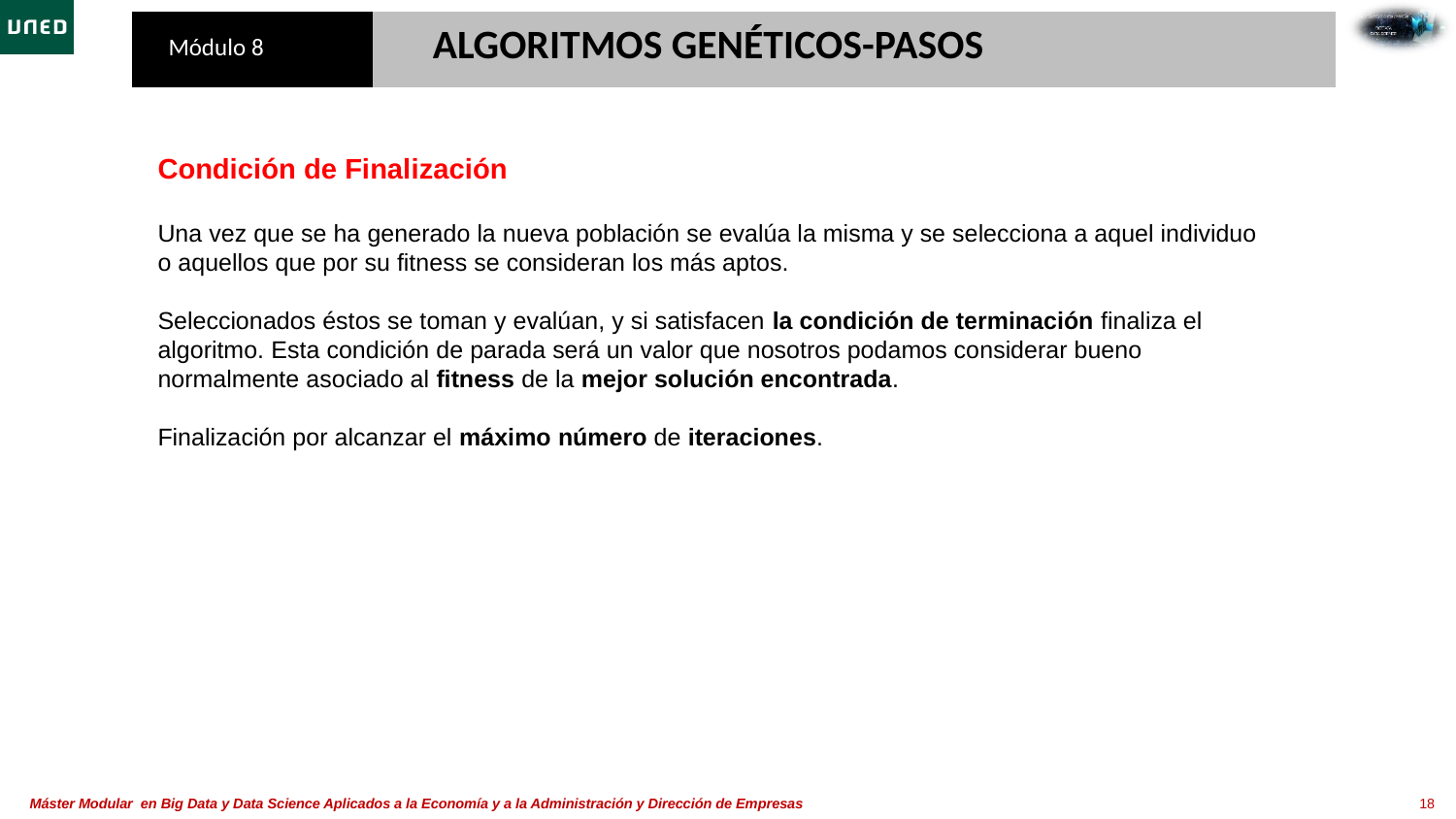

ALGORITMOS GENÉTICOS​-PASOS

Condición de Finalización

Una vez que se ha generado la nueva población se evalúa la misma y se selecciona a aquel individuo o aquellos que por su fitness se consideran los más aptos. ​

​Seleccionados éstos se toman y evalúan, y si satisfacen la condición de terminación finaliza el algoritmo.​ Esta condición de parada será un valor que nosotros podamos considerar bueno normalmente asociado al fitness de la mejor solución encontrada.

​Finalización por alcanzar el máximo número de iteraciones.​